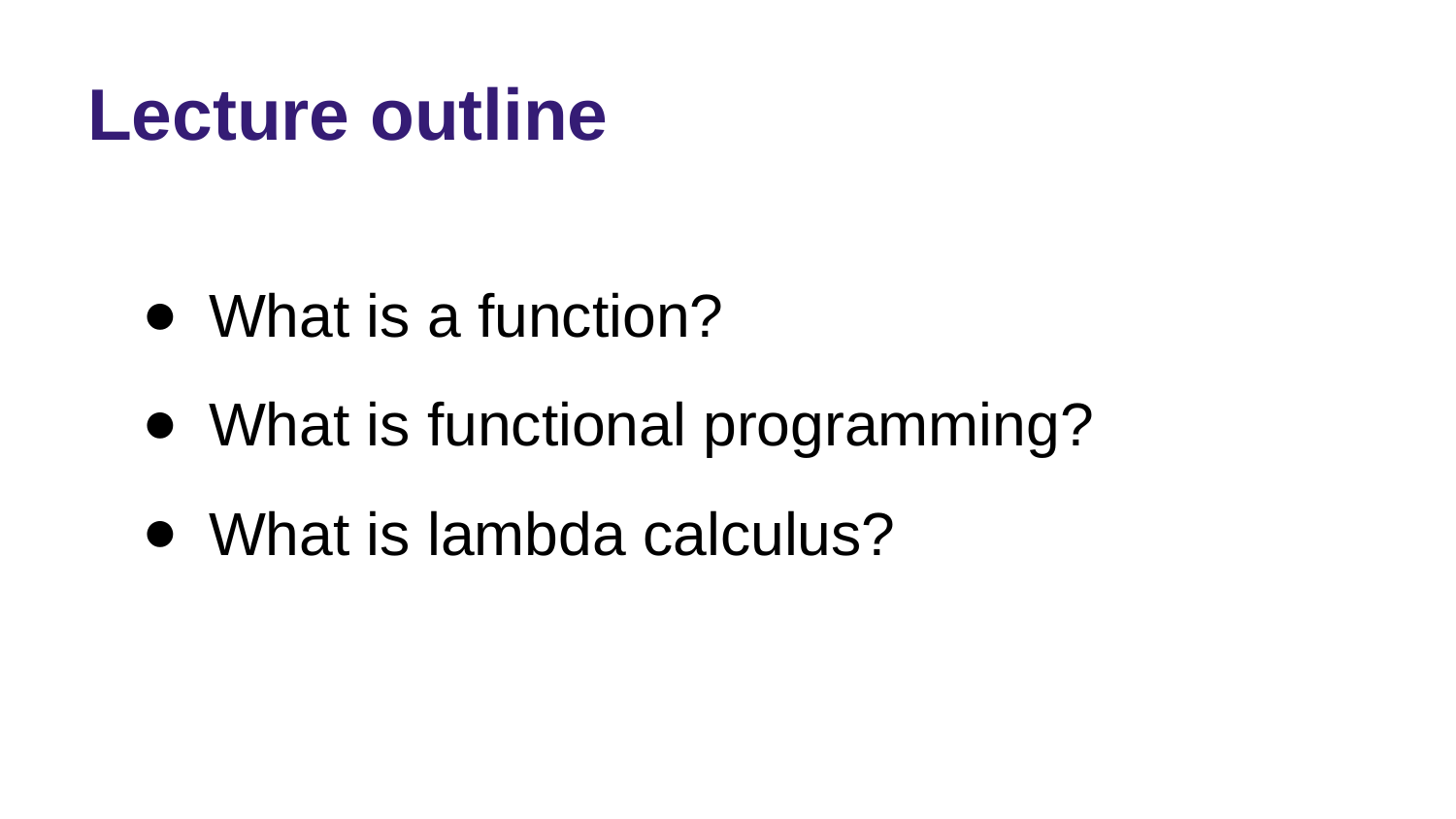

# Lecture outline
What is a function?
What is functional programming?
What is lambda calculus?